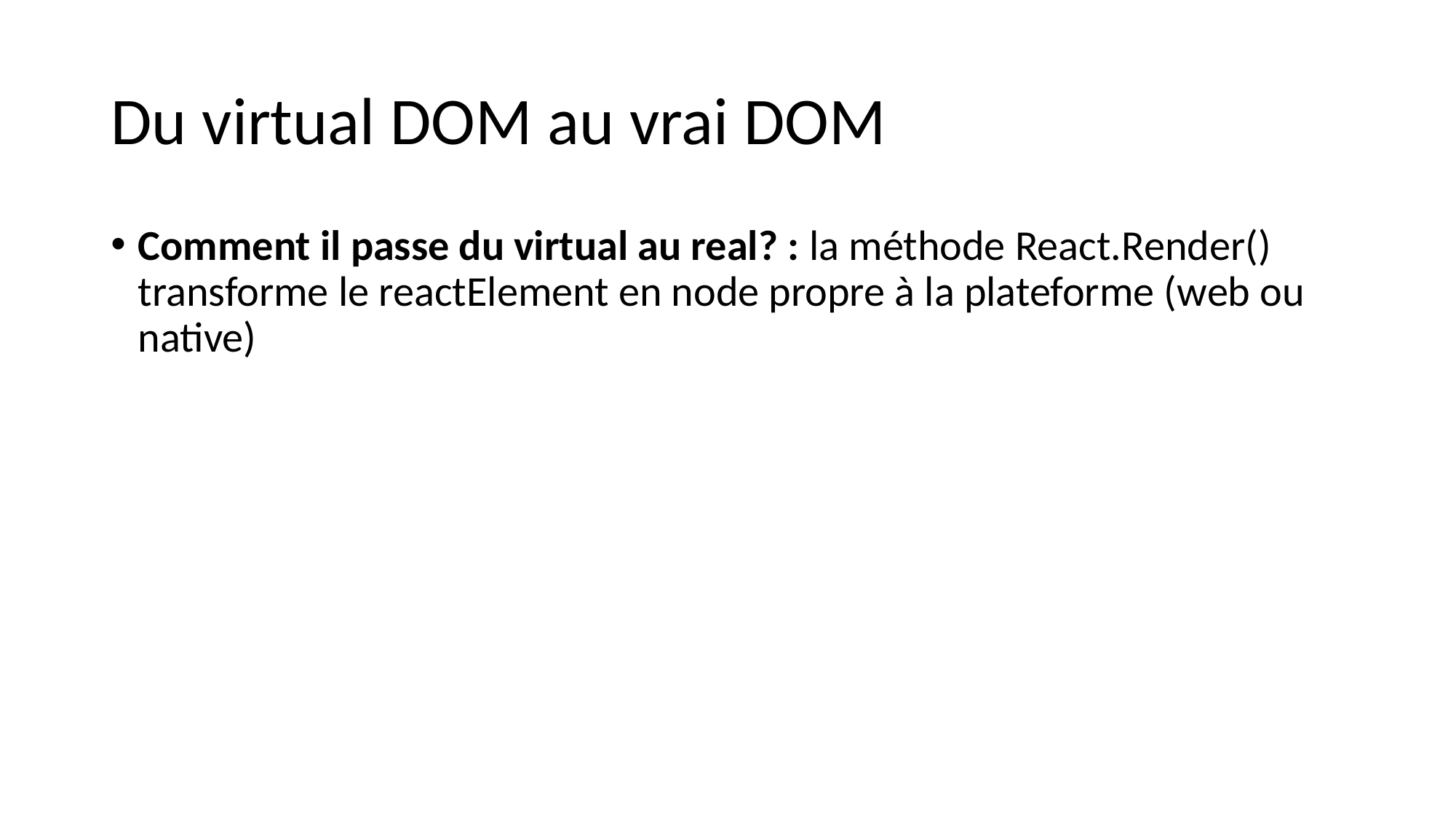

# Du virtual DOM au vrai DOM
Comment il passe du virtual au real? : la méthode React.Render() transforme le reactElement en node propre à la plateforme (web ou native)